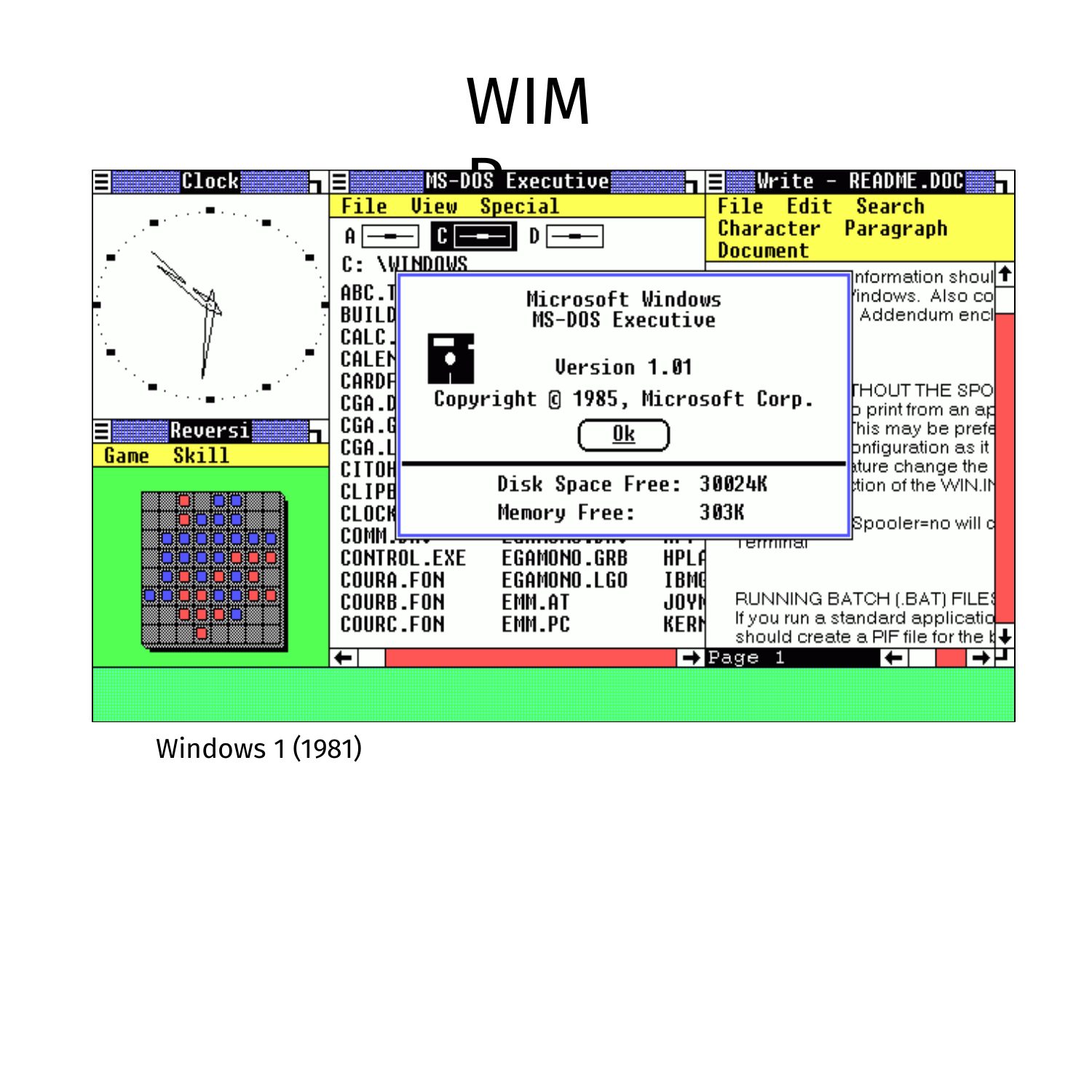

# WIMP

fa
n  b  oy
.
c om
Windows 1 (1981)